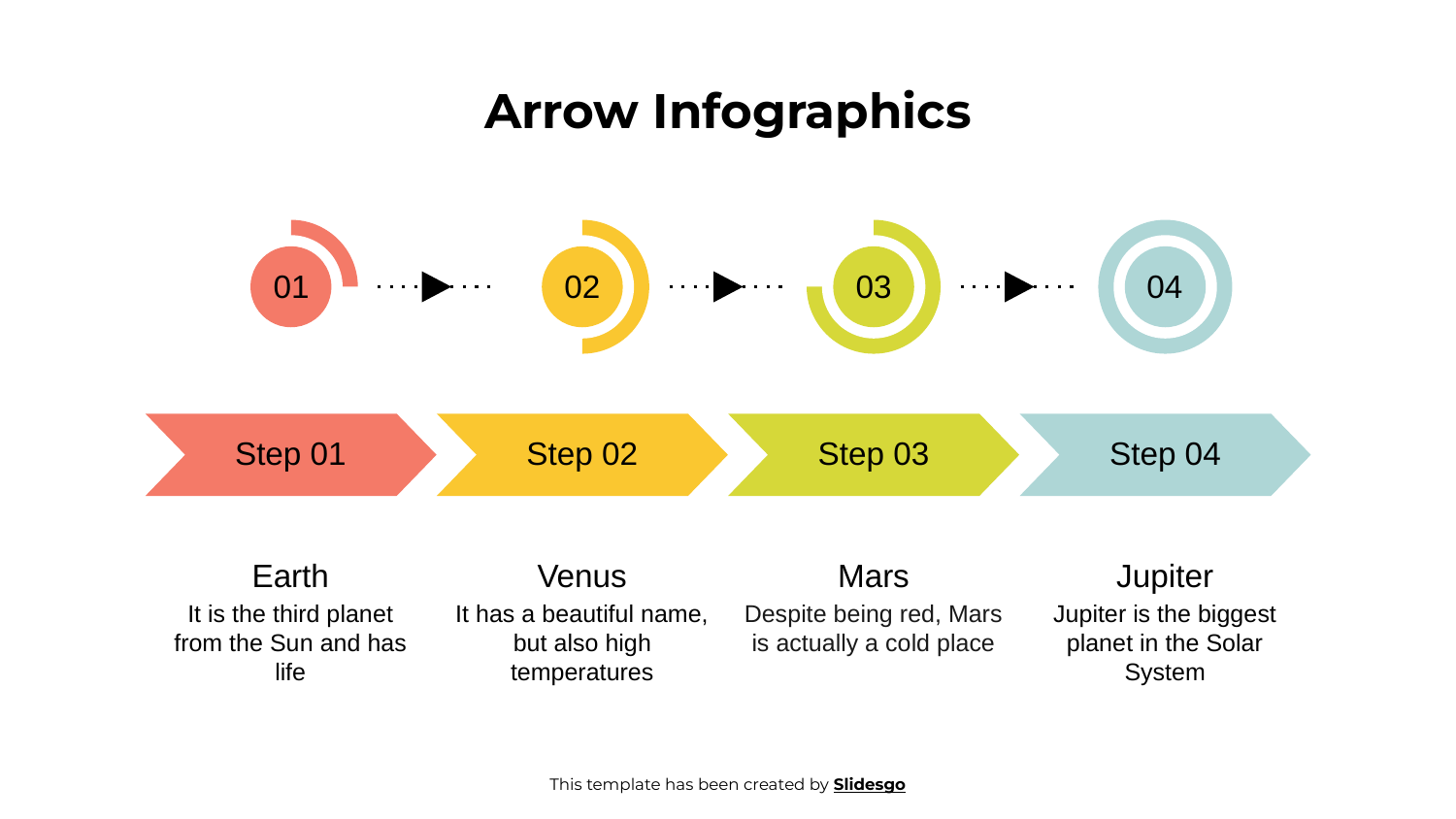

# Arrow Infographics

01
03
04
02

Step 01
Step 02
Step 03
Step 04
Earth
Mars
Jupiter
Venus
It is the third planet from the Sun and has life
Despite being red, Mars is actually a cold place
Jupiter is the biggest planet in the Solar System
It has a beautiful name, but also high temperatures
This template has been created by Slidesgo